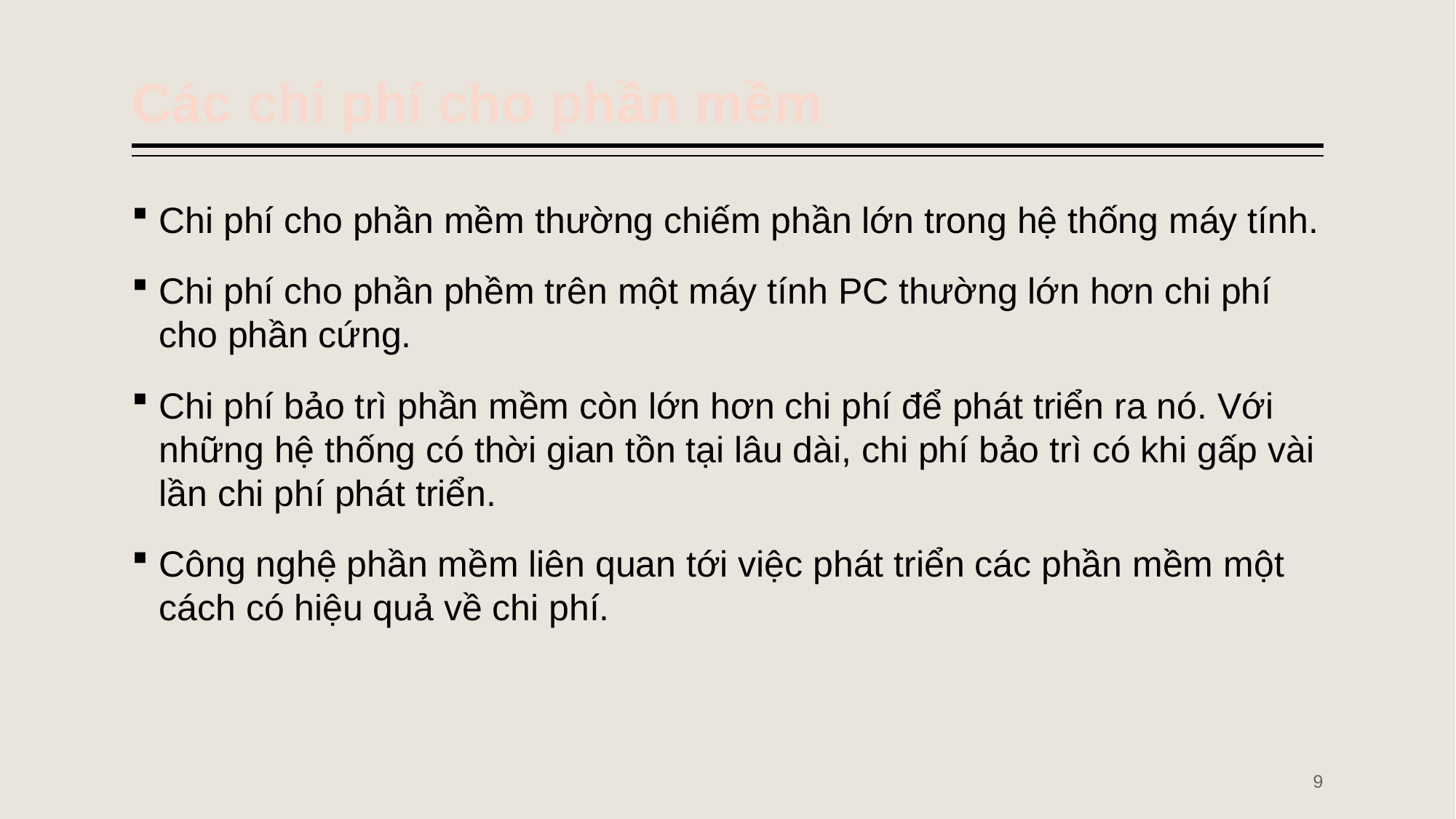

# Các chi phí cho phần mềm
Chi phí cho phần mềm thường chiếm phần lớn trong hệ thống máy tính.
Chi phí cho phần phềm trên một máy tính PC thường lớn hơn chi phí cho phần cứng.
Chi phí bảo trì phần mềm còn lớn hơn chi phí để phát triển ra nó. Với những hệ thống có thời gian tồn tại lâu dài, chi phí bảo trì có khi gấp vài lần chi phí phát triển.
Công nghệ phần mềm liên quan tới việc phát triển các phần mềm một cách có hiệu quả về chi phí.
9